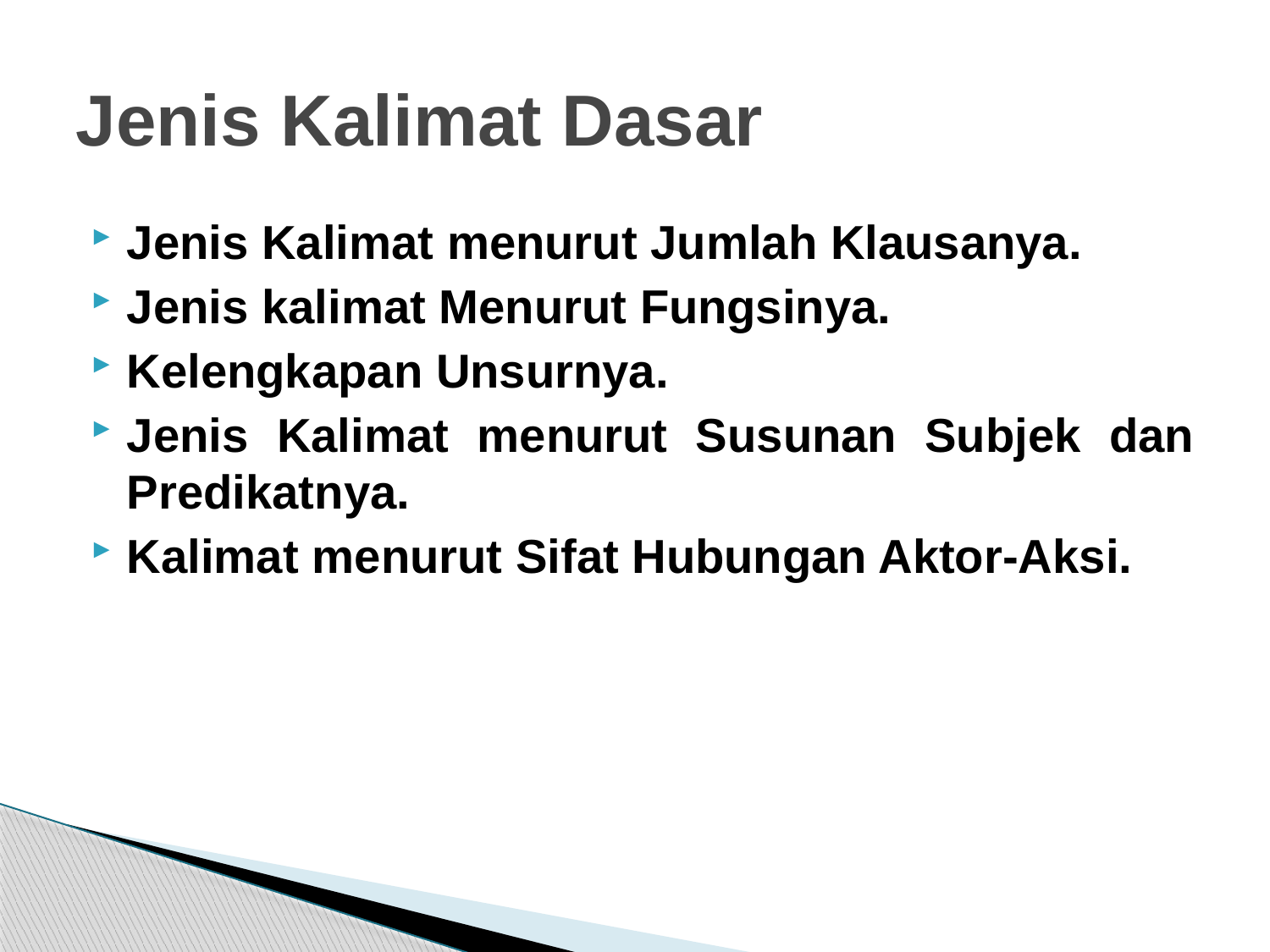

# Jenis Kalimat Dasar
Jenis Kalimat menurut Jumlah Klausanya.
Jenis kalimat Menurut Fungsinya.
Kelengkapan Unsurnya.
Jenis Kalimat menurut Susunan Subjek dan Predikatnya.
Kalimat menurut Sifat Hubungan Aktor-Aksi.